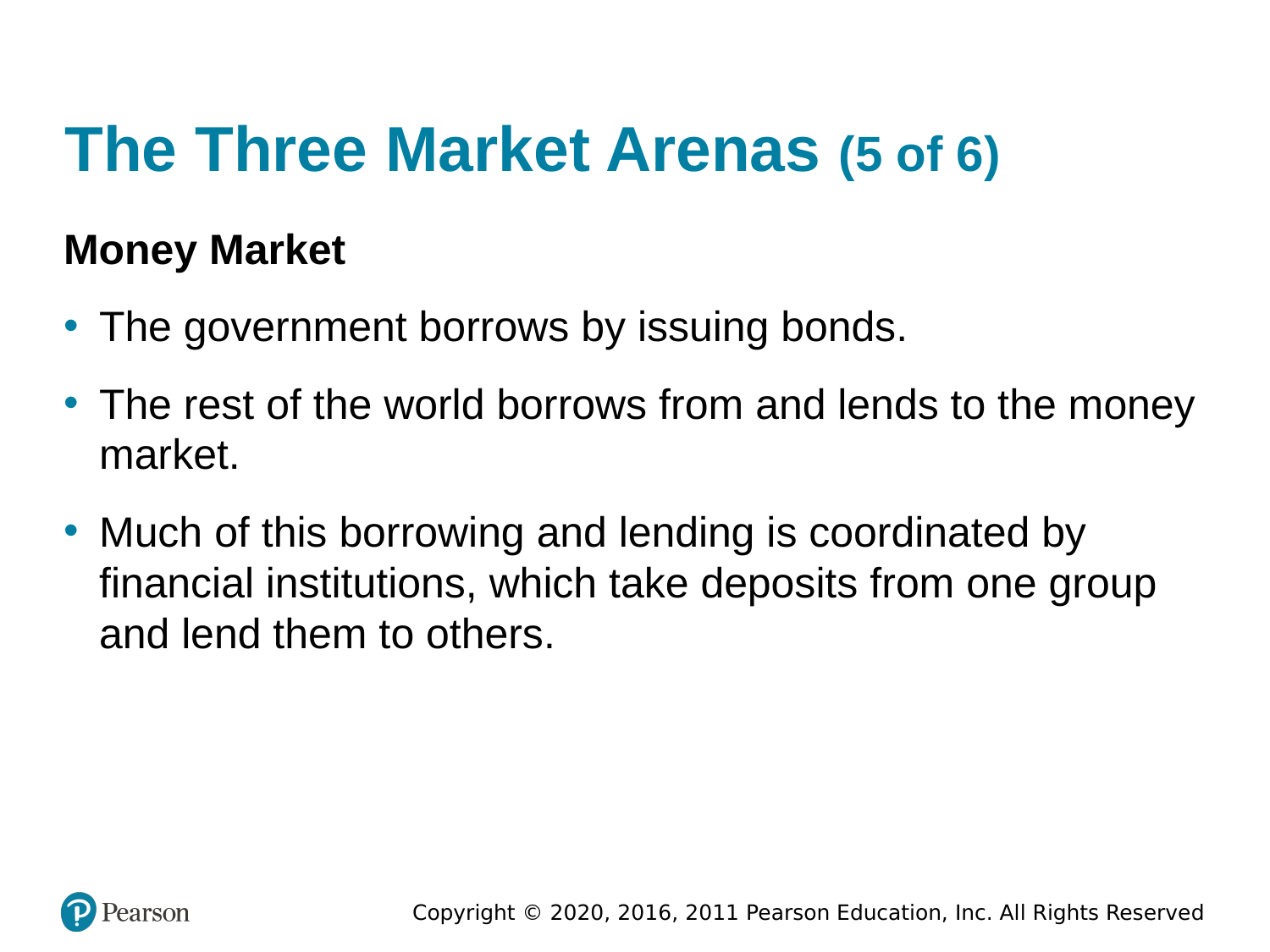

# The Three Market Arenas (5 of 6)
Money Market
The government borrows by issuing bonds.
The rest of the world borrows from and lends to the money market.
Much of this borrowing and lending is coordinated by financial institutions, which take deposits from one group and lend them to others.